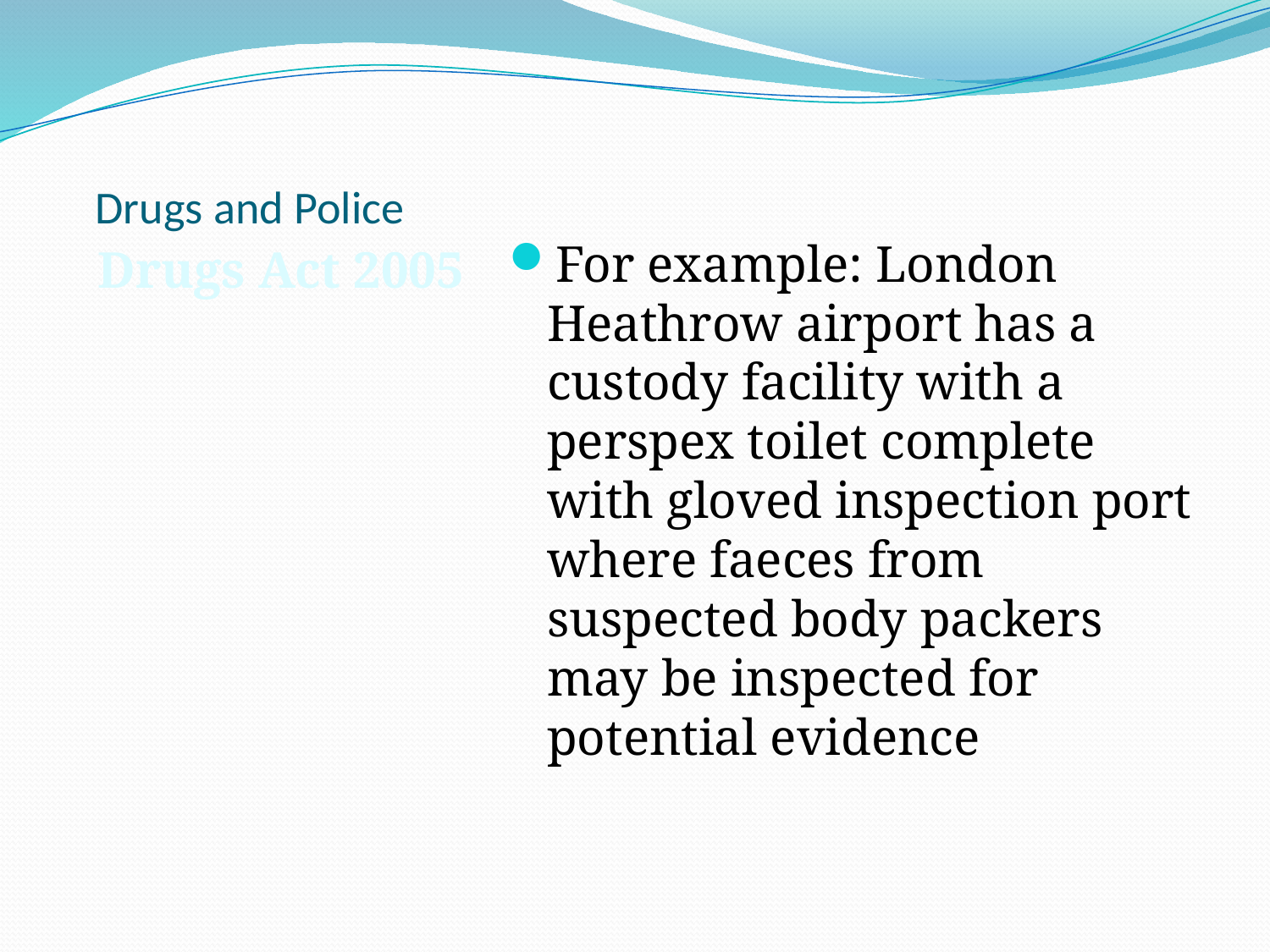

# Drugs and Police
Drugs Act 2005
For example: London Heathrow airport has a custody facility with a perspex toilet complete with gloved inspection port where faeces from suspected body packers may be inspected for potential evidence